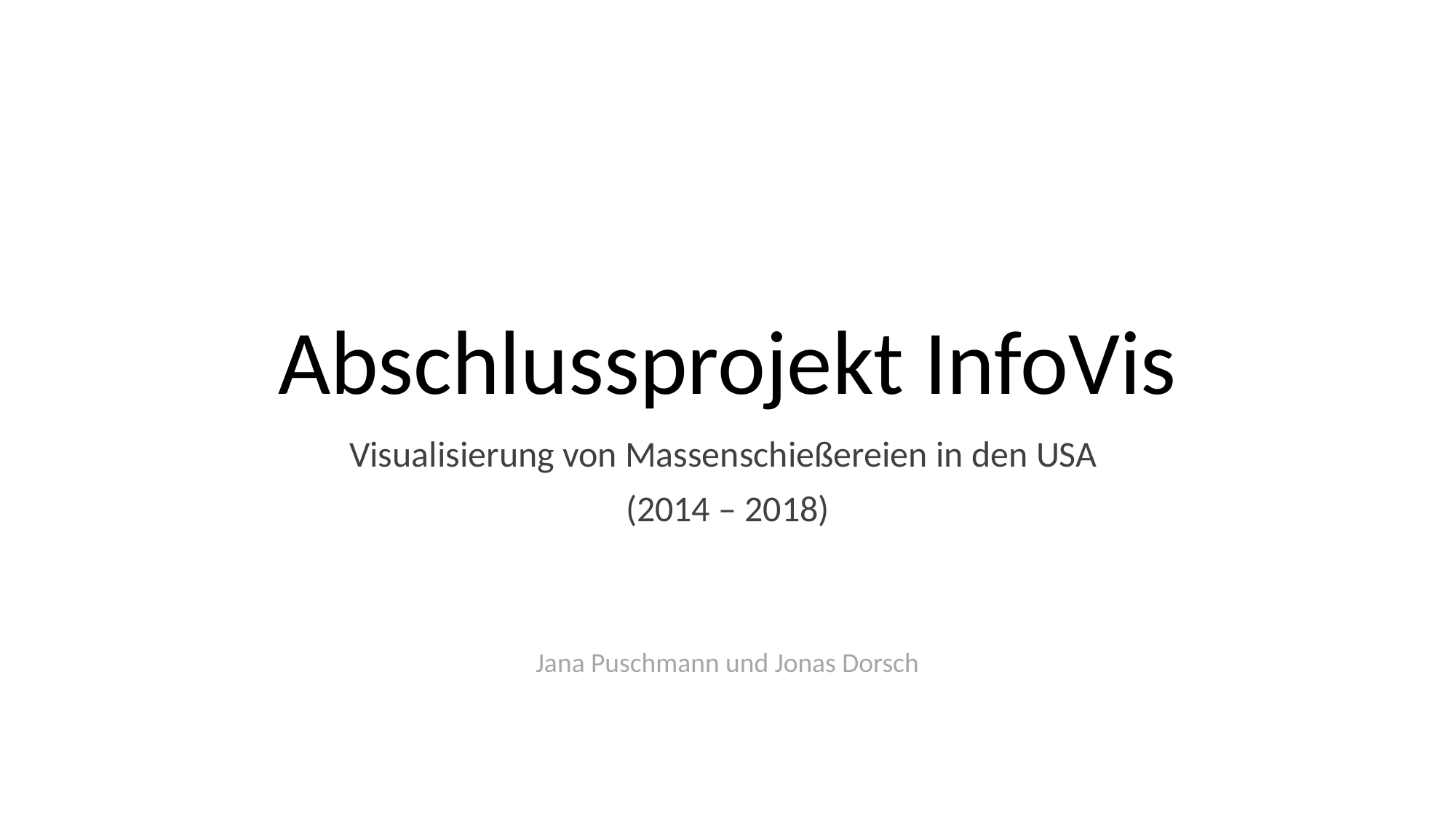

# Abschlussprojekt InfoVis
Visualisierung von Massenschießereien in den USA
(2014 – 2018)
Jana Puschmann und Jonas Dorsch